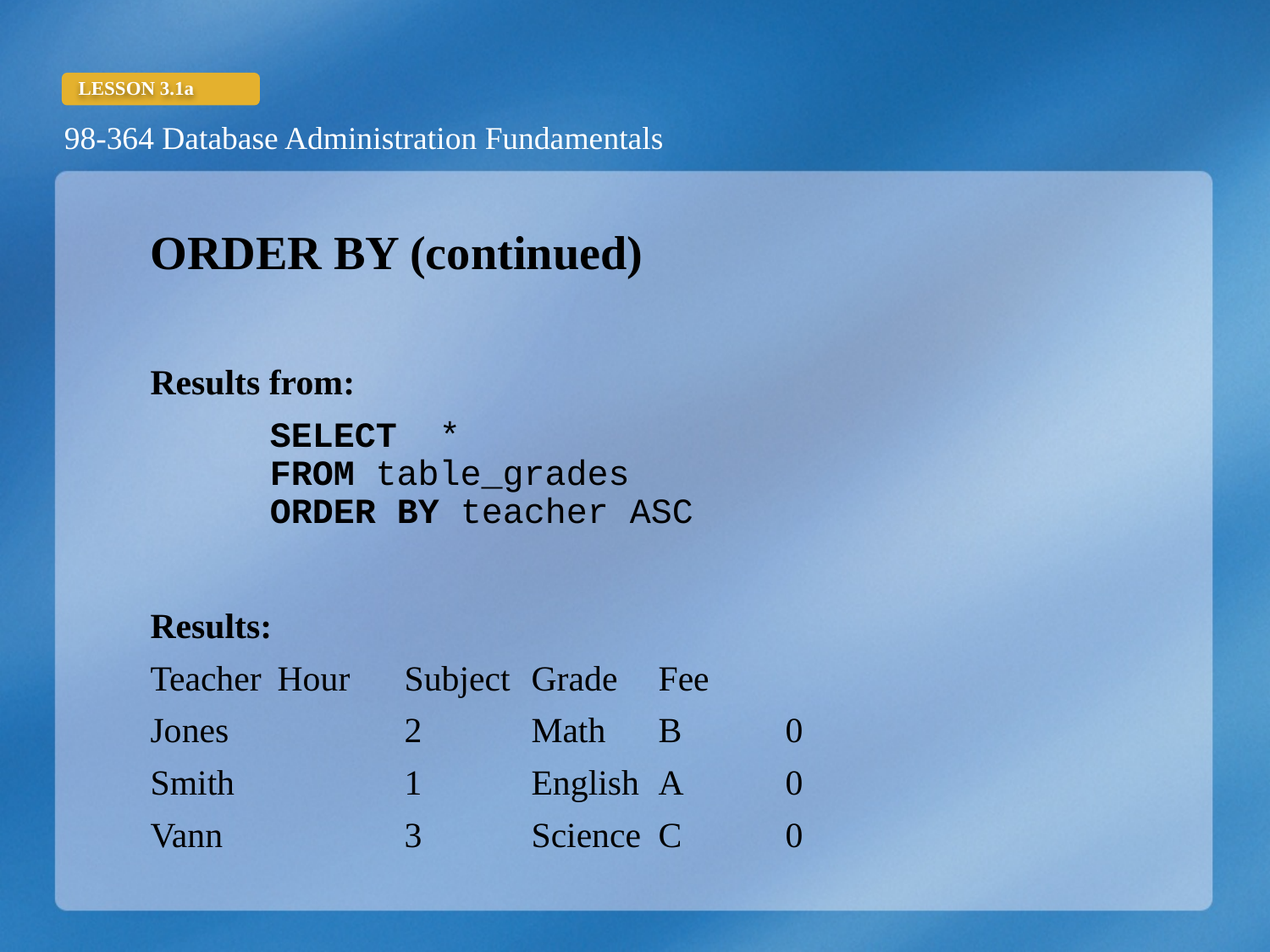

ORDER BY (continued)

Results from:
SELECT  *
FROM table_grades
ORDER BY teacher ASC

Results:
Teacher	Hour	Subject	Grade	Fee
Jones		2	Math	B	0
Smith		1	English	A	0
Vann		3	Science	C	0